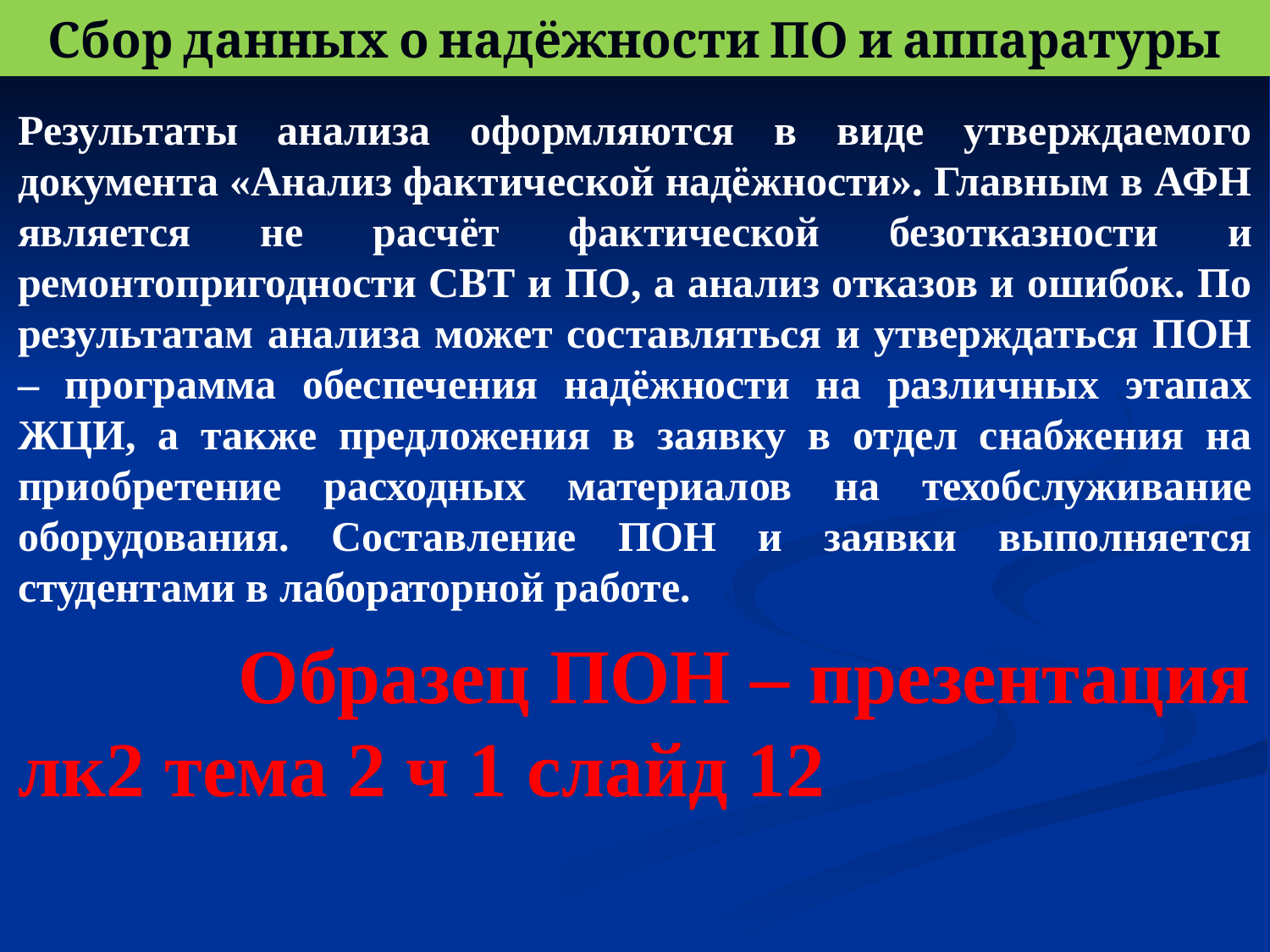

# Сбор данных о надёжности ПО и аппаратуры
Результаты анализа оформляются в виде утверждаемого документа «Анализ фактической надёжности». Главным в АФН является не расчёт фактической безотказности и ремонтопригодности СВТ и ПО, а анализ отказов и ошибок. По результатам анализа может составляться и утверждаться ПОН – программа обеспечения надёжности на различных этапах ЖЦИ, а также предложения в заявку в отдел снабжения на приобретение расходных материалов на техобслуживание оборудования. Составление ПОН и заявки выполняется студентами в лабораторной работе.
                    Образец ПОН – презентация лк2 тема 2 ч 1 слайд 12